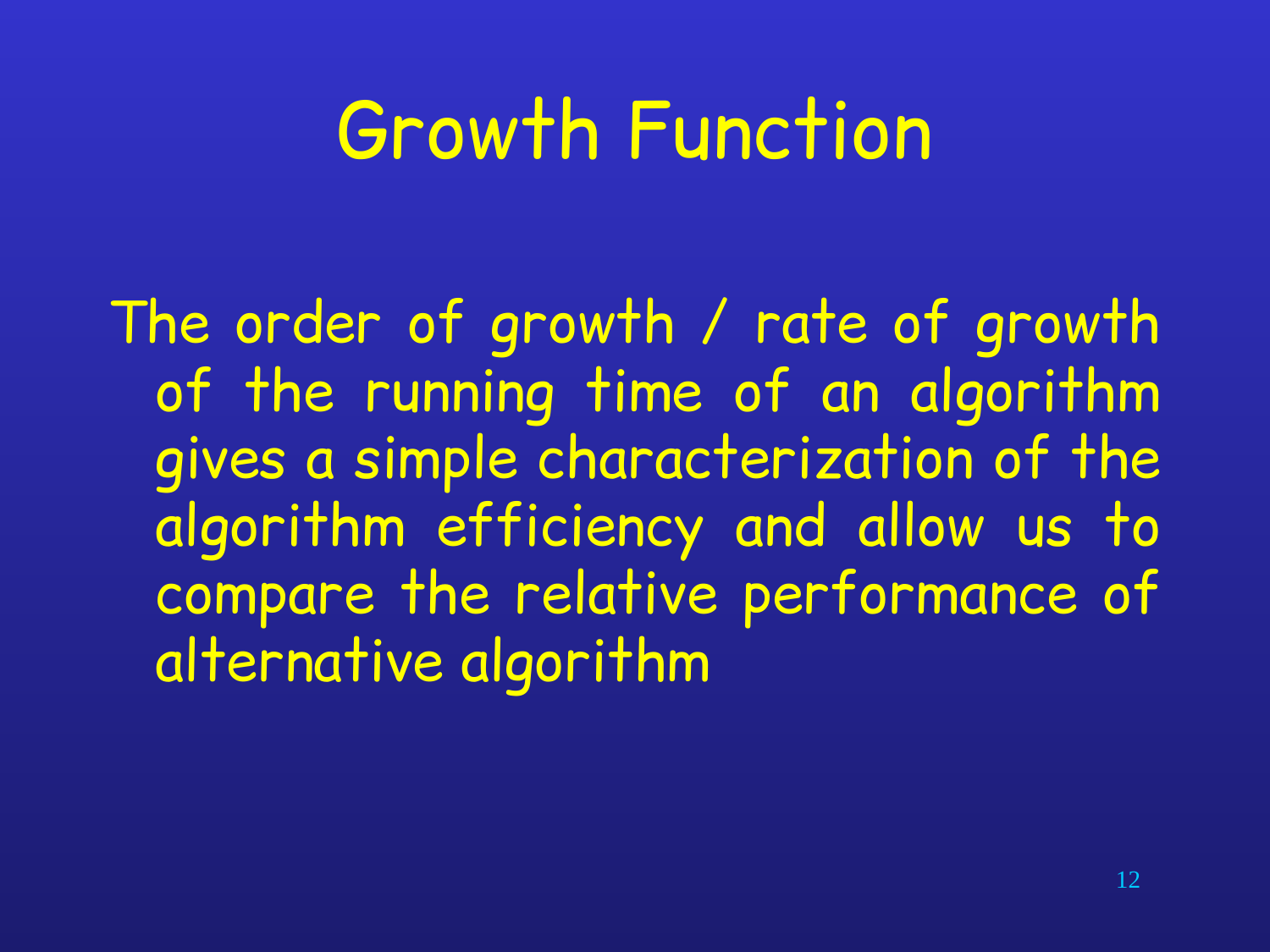

# Growth Function

The order of growth / rate of growth of the running time of an algorithm gives a simple characterization of the algorithm efficiency and allow us to compare the relative performance of alternative algorithm
12